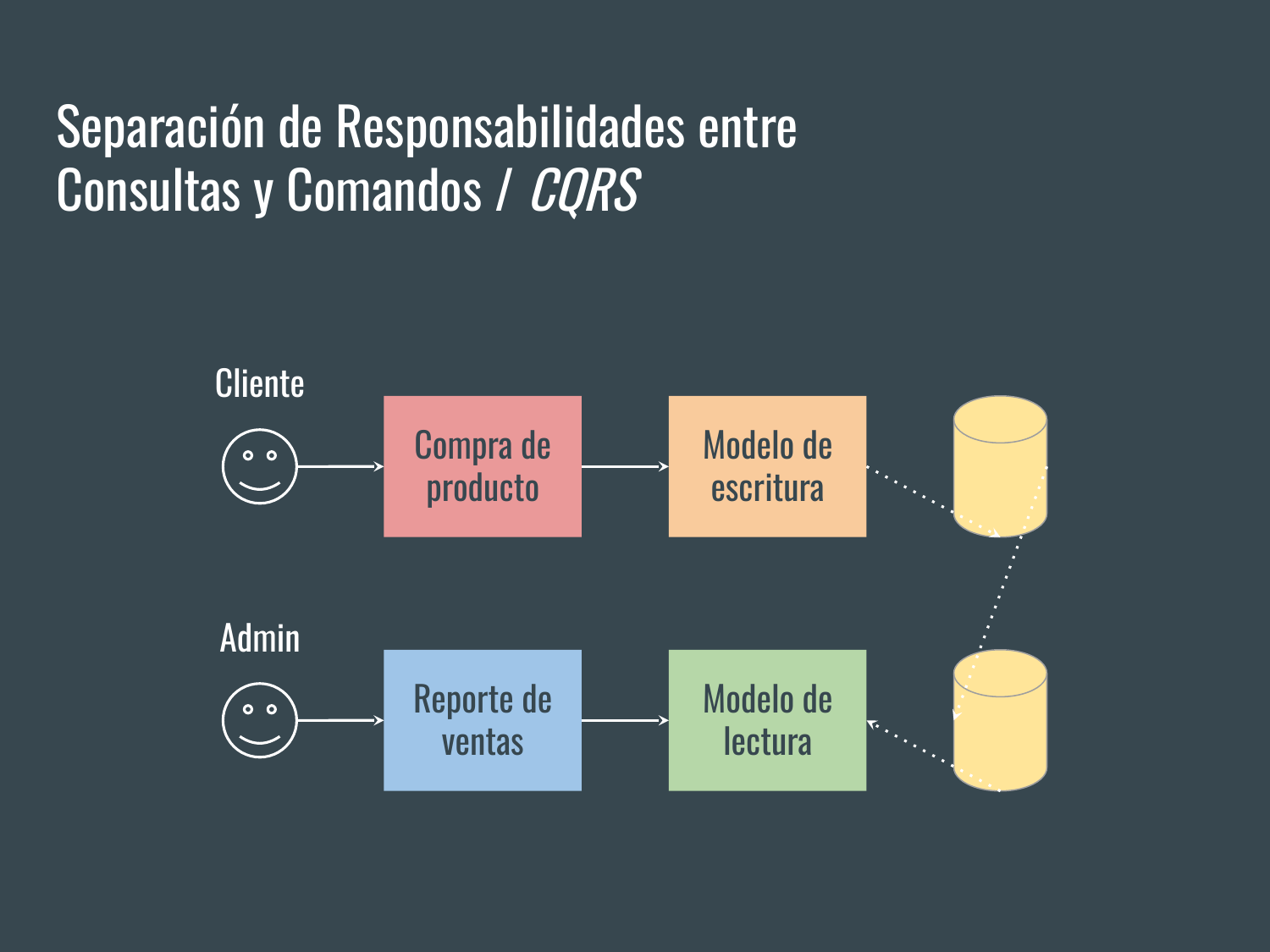

# Separación de Responsabilidades entre
Consultas y Comandos / CQRS
Cliente
Compra de producto
Modelo de escritura

Admin
Reporte de ventas
Modelo de lectura